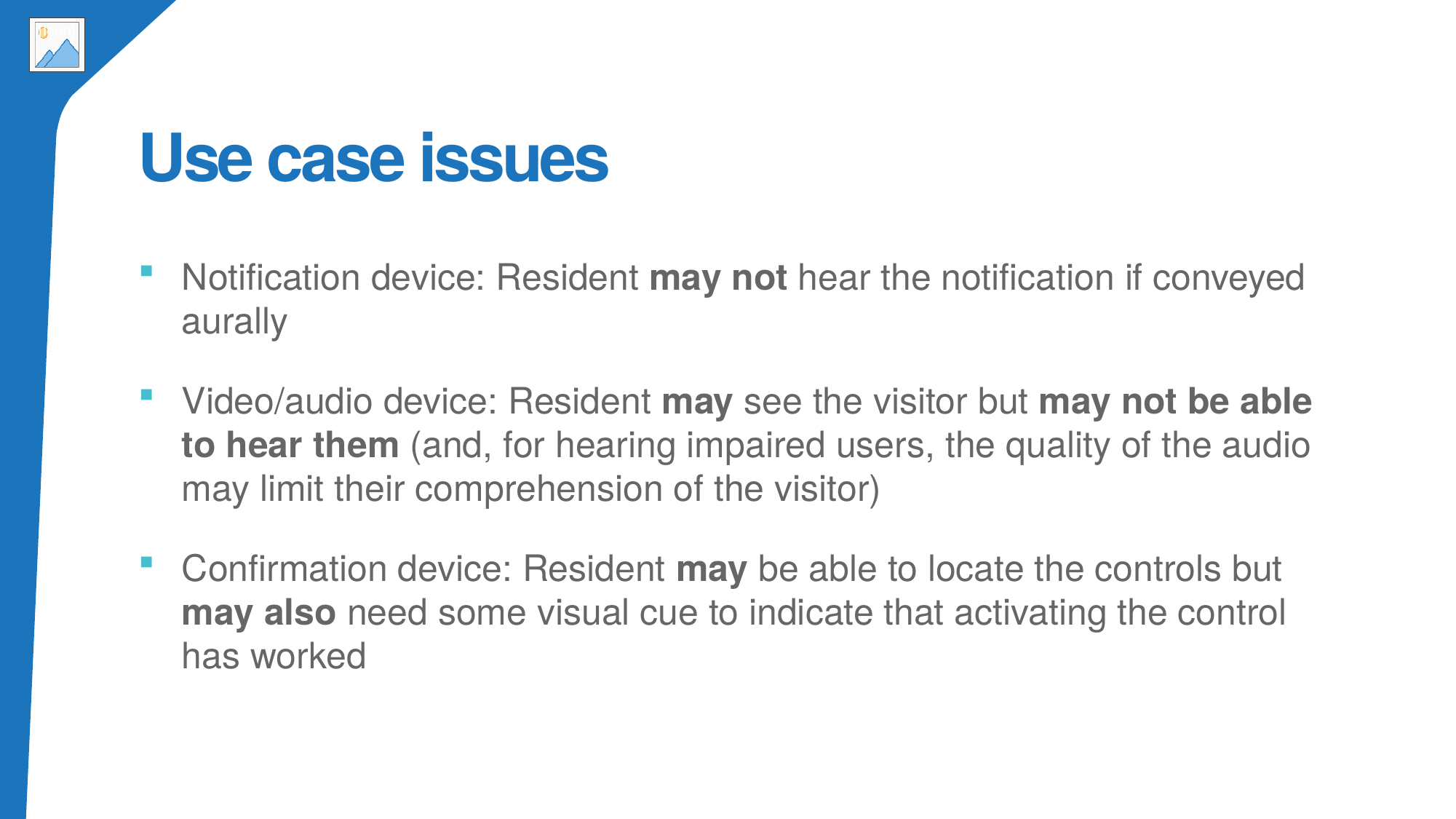

# Use case issues
Notification device: Resident may not hear the notification if conveyed aurally
Video/audio device: Resident may see the visitor but may not be able to hear them (and, for hearing impaired users, the quality of the audio may limit their comprehension of the visitor)
Confirmation device: Resident may be able to locate the controls but may also need some visual cue to indicate that activating the control has worked